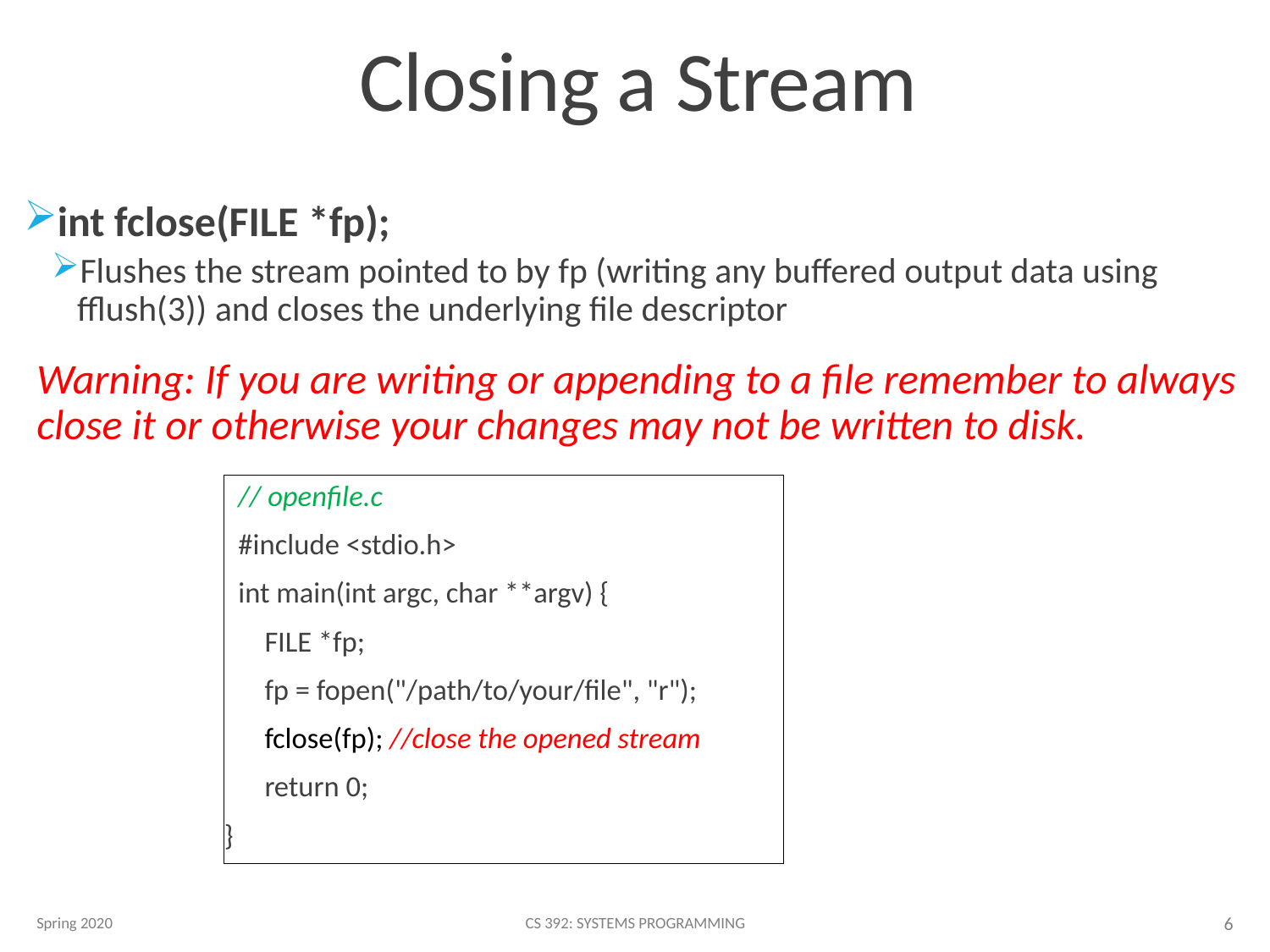

# Closing a Stream
int fclose(FILE *fp);
Flushes the stream pointed to by fp (writing any buffered output data using fflush(3)) and closes the underlying file descriptor
Warning: If you are writing or appending to a file remember to always close it or otherwise your changes may not be written to disk.
// openfile.c
#include <stdio.h>
int main(int argc, char **argv) {
    FILE *fp;
    fp = fopen("/path/to/your/file", "r");
    fclose(fp); //close the opened stream
    return 0;
}

Spring 2020
CS 392: Systems Programming
6